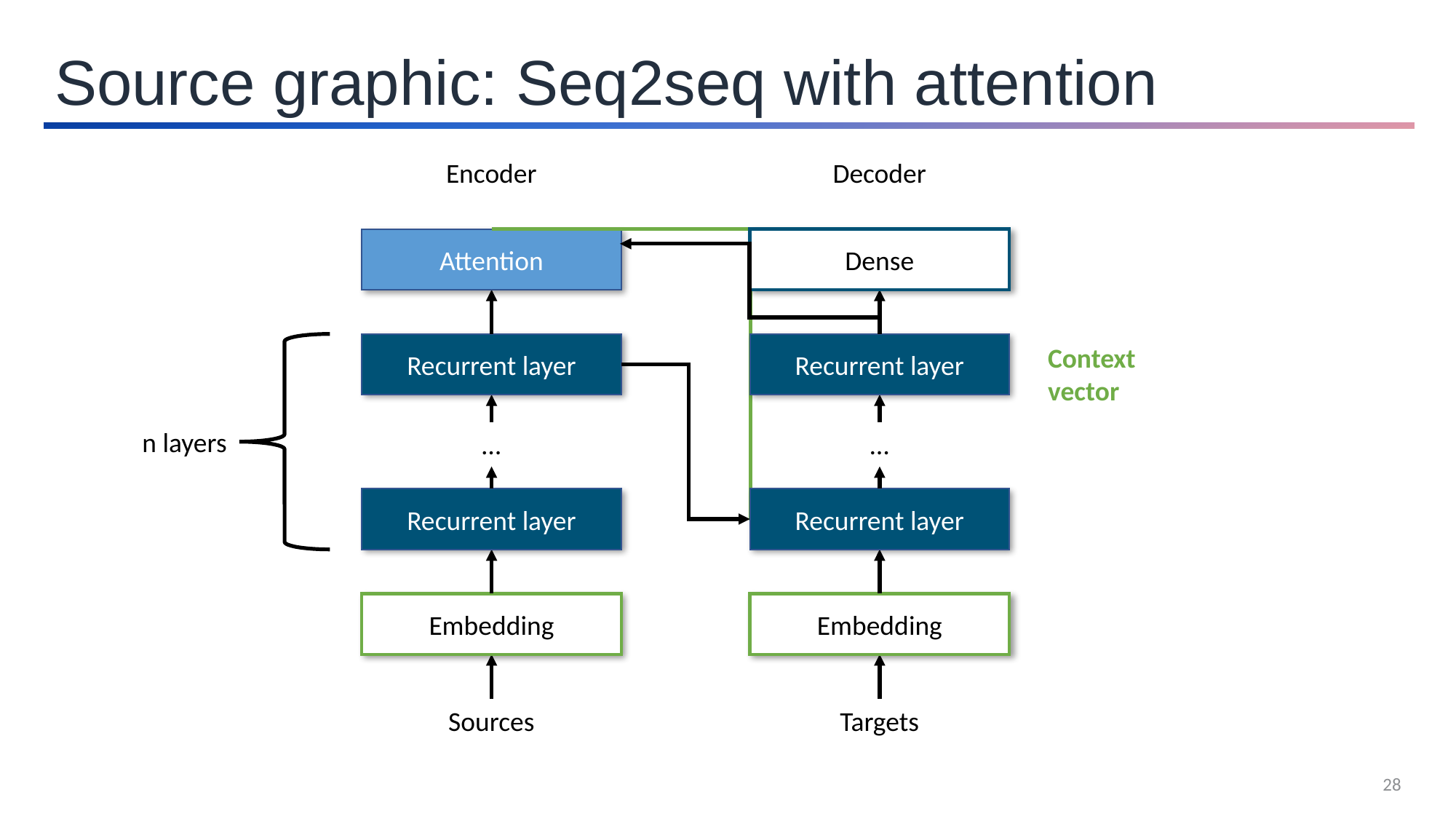

Source graphic: Seq2seq with attention

Encoder
Decoder
Attention
Dense

Recurrent layer
Recurrent layer
Context vector
n layers
…
…
Recurrent layer
Recurrent layer
Embedding
Embedding
Sources
Targets
28